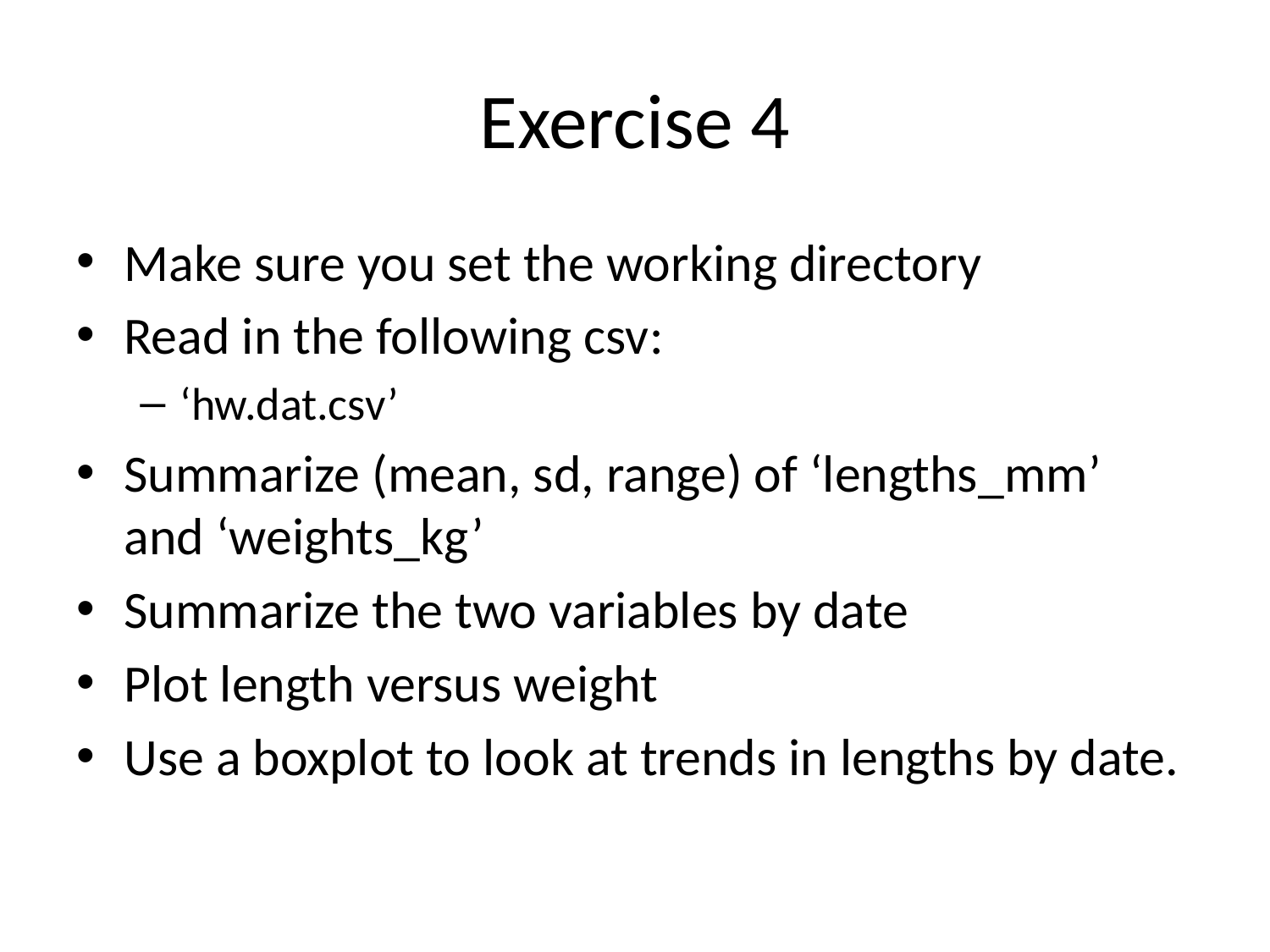

# Exercise 4
Make sure you set the working directory
Read in the following csv:
‘hw.dat.csv’
Summarize (mean, sd, range) of ‘lengths_mm’ and ‘weights_kg’
Summarize the two variables by date
Plot length versus weight
Use a boxplot to look at trends in lengths by date.